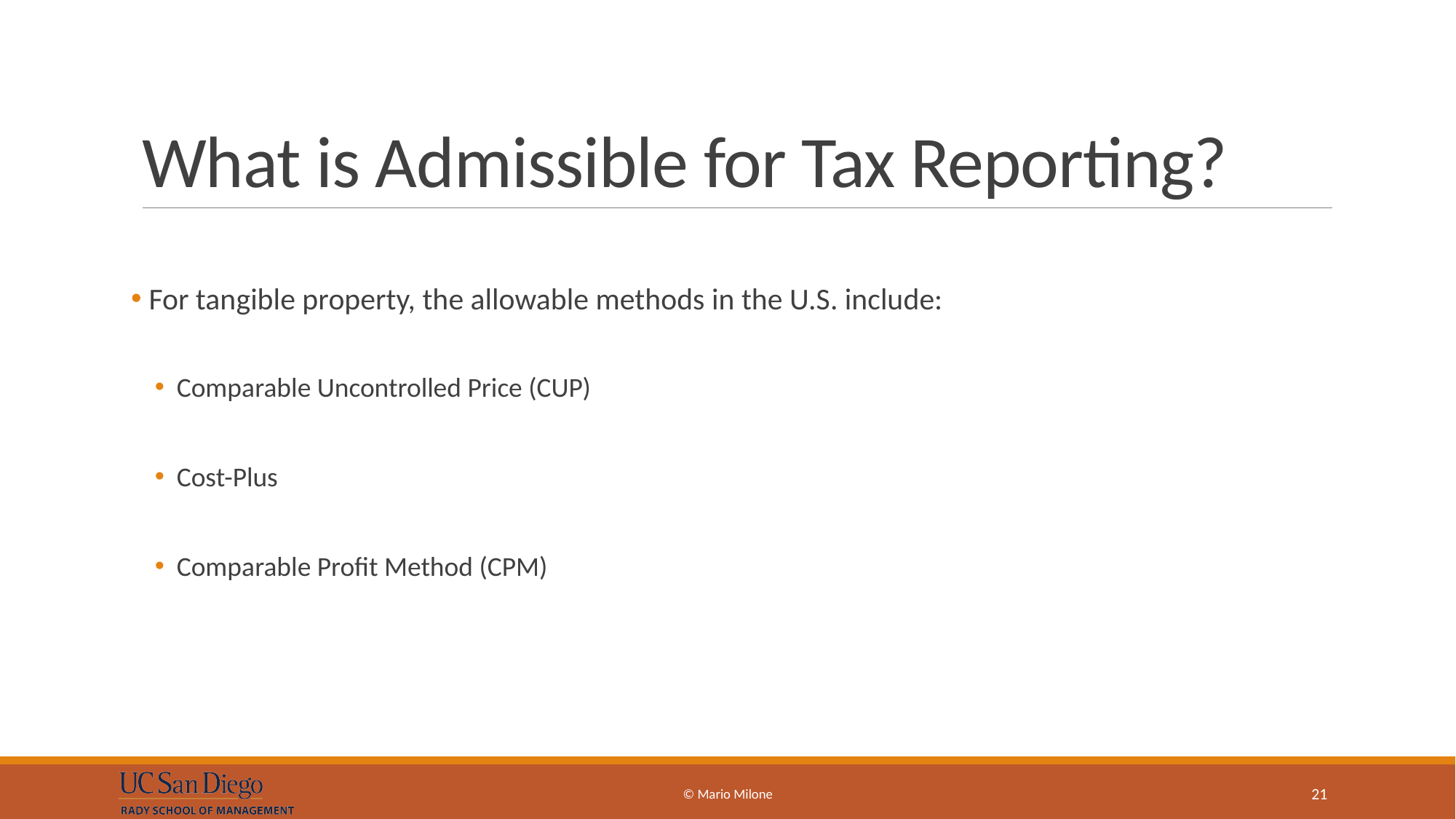

# What is Admissible for Tax Reporting?

 For tangible property, the allowable methods in the U.S. include:

Comparable Uncontrolled Price (CUP)

Cost-Plus

Comparable Profit Method (CPM)
© Mario Milone
21